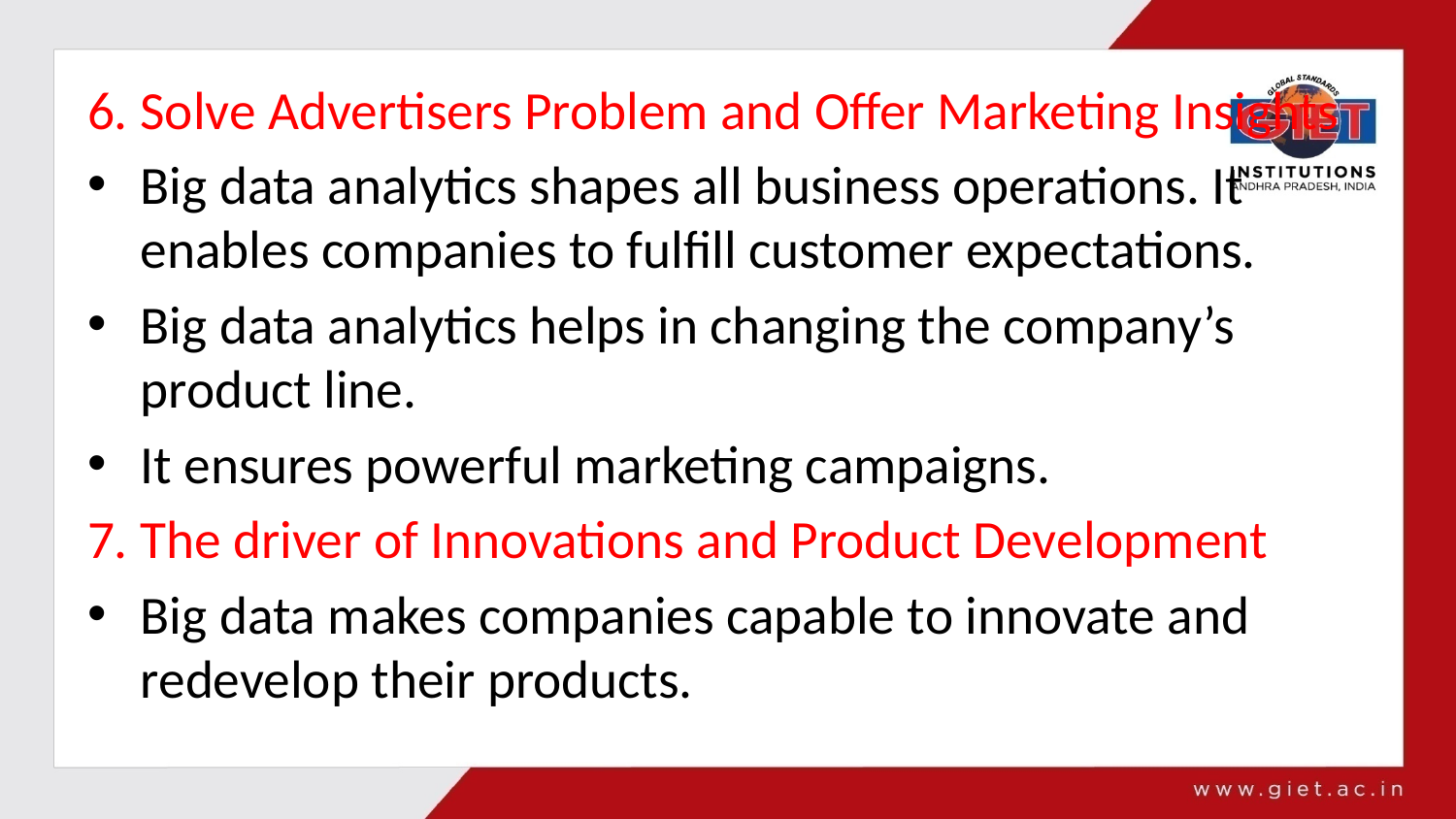

6. Solve Advertisers Problem and Offer Marketing Insights
Big data analytics shapes all business operations. It enables companies to fulfill customer expectations.
Big data analytics helps in changing the company’s product line.
It ensures powerful marketing campaigns.
7. The driver of Innovations and Product Development
Big data makes companies capable to innovate and redevelop their products.